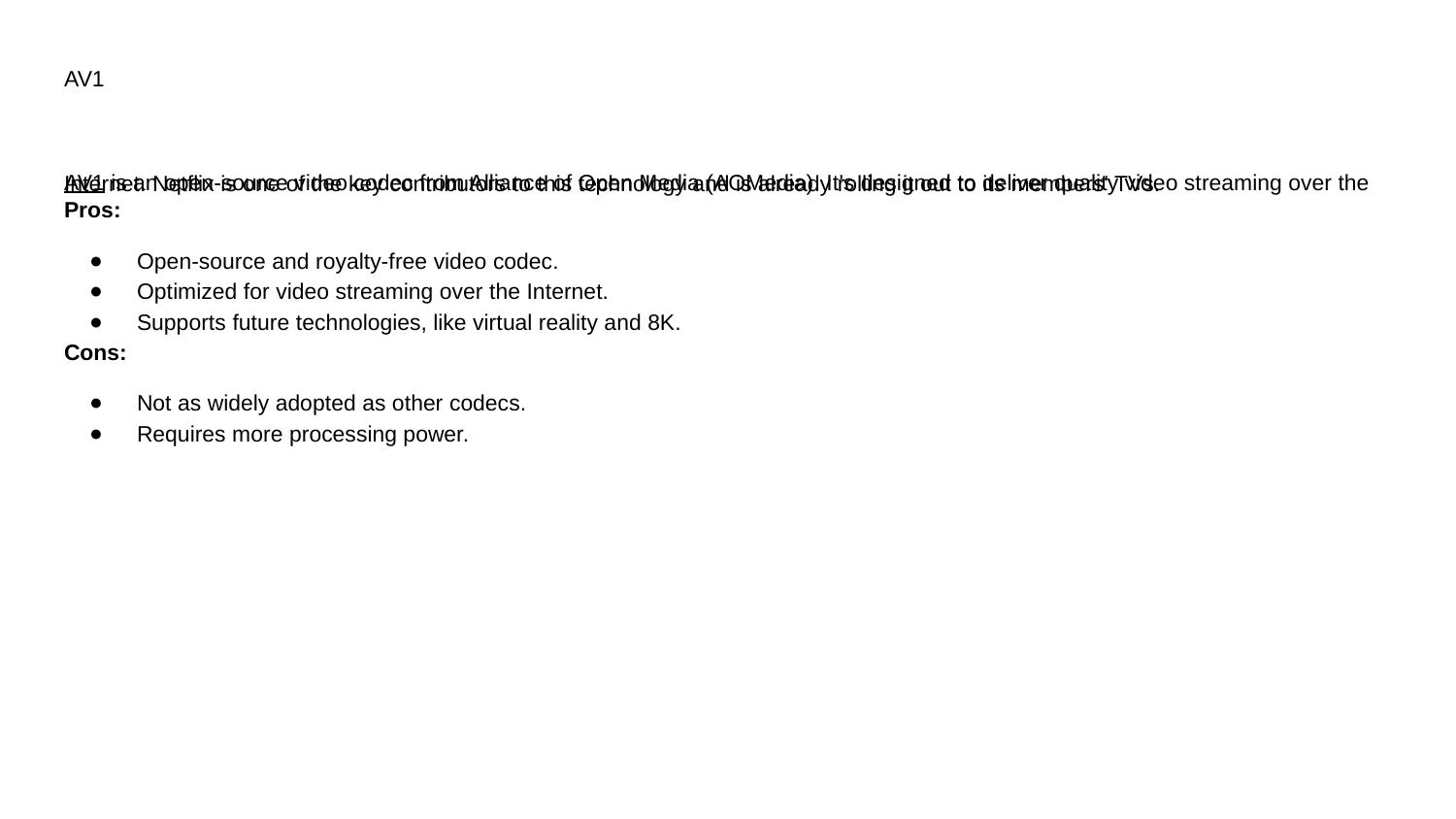

# AV1

AV1 is an open-source video codec from Alliance of Open Media (AOMedia). It's designed to deliver quality video streaming over the Internet. Netflix is one of the key contributors to this technology and is already rolling it out to its members' TVs.
Pros:
Open-source and royalty-free video codec.
Optimized for video streaming over the Internet.
Supports future technologies, like virtual reality and 8K.
Cons:
Not as widely adopted as other codecs.
Requires more processing power.